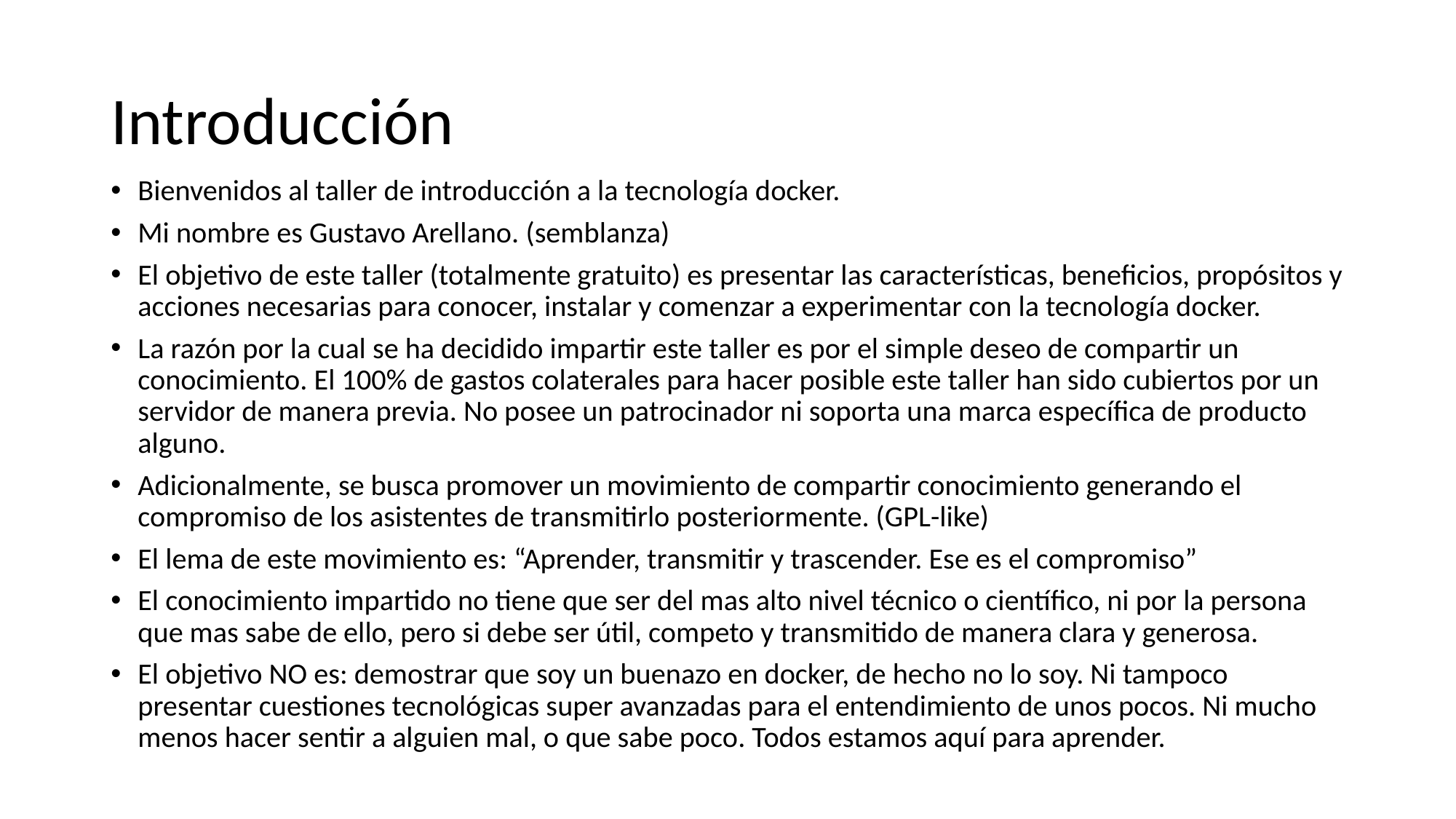

# Introducción
Bienvenidos al taller de introducción a la tecnología docker.
Mi nombre es Gustavo Arellano. (semblanza)
El objetivo de este taller (totalmente gratuito) es presentar las características, beneficios, propósitos y acciones necesarias para conocer, instalar y comenzar a experimentar con la tecnología docker.
La razón por la cual se ha decidido impartir este taller es por el simple deseo de compartir un conocimiento. El 100% de gastos colaterales para hacer posible este taller han sido cubiertos por un servidor de manera previa. No posee un patrocinador ni soporta una marca específica de producto alguno.
Adicionalmente, se busca promover un movimiento de compartir conocimiento generando el compromiso de los asistentes de transmitirlo posteriormente. (GPL-like)
El lema de este movimiento es: “Aprender, transmitir y trascender. Ese es el compromiso”
El conocimiento impartido no tiene que ser del mas alto nivel técnico o científico, ni por la persona que mas sabe de ello, pero si debe ser útil, competo y transmitido de manera clara y generosa.
El objetivo NO es: demostrar que soy un buenazo en docker, de hecho no lo soy. Ni tampoco presentar cuestiones tecnológicas super avanzadas para el entendimiento de unos pocos. Ni mucho menos hacer sentir a alguien mal, o que sabe poco. Todos estamos aquí para aprender.